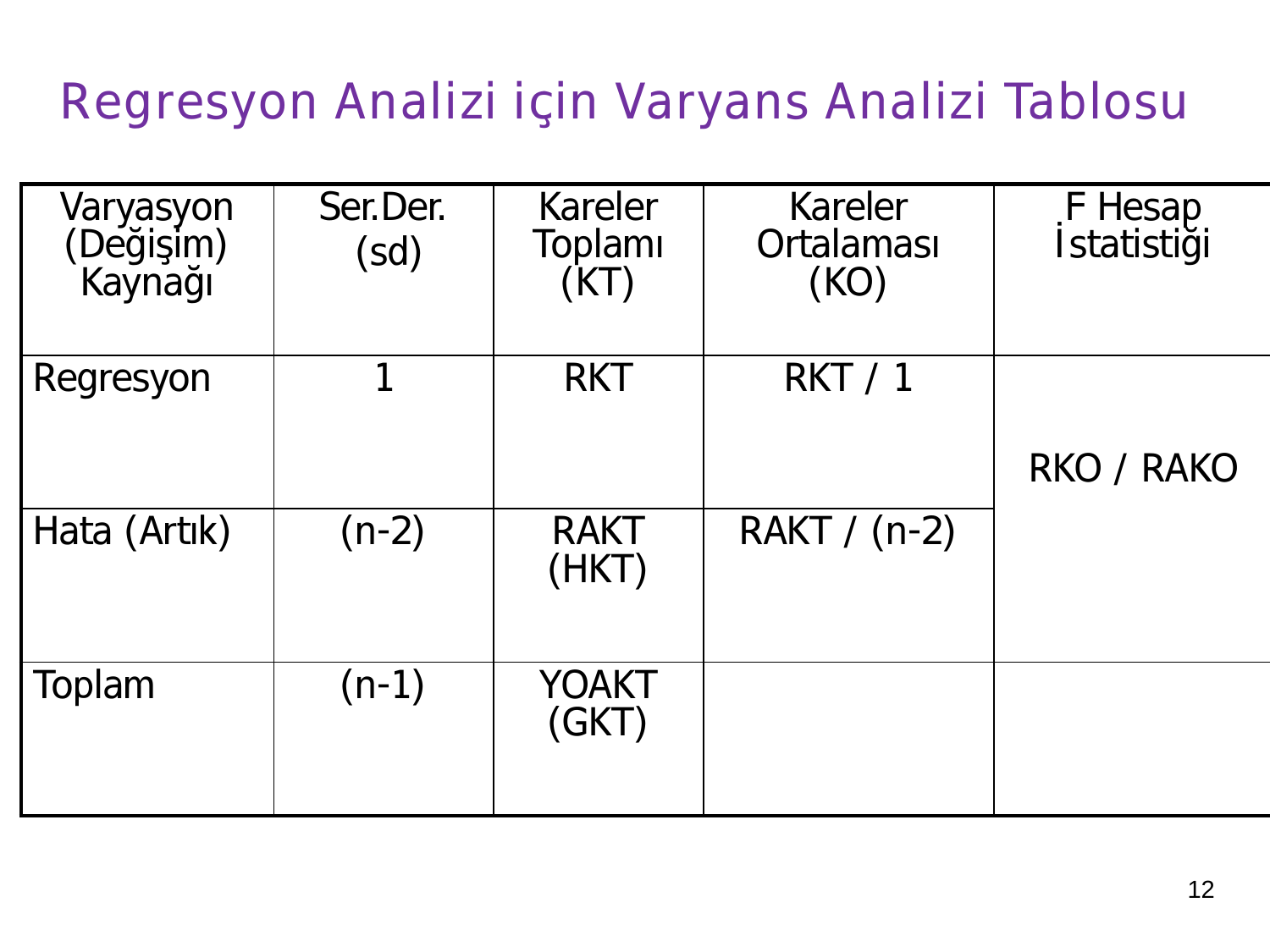

# Regresyon Analizi için Varyans Analizi Tablosu
| Varyasyon (Değişim) Kaynağı | Ser.Der. (sd) | Kareler Toplamı (KT) | Kareler Ortalaması (KO) | F Hesap İstatistiği |
| --- | --- | --- | --- | --- |
| Regresyon | 1 | RKT | RKT / 1 | RKO / RAKO |
| Hata (Artık) | (n-2) | RAKT (HKT) | RAKT / (n-2) |  |
| Toplam | (n-1) | YOAKT (GKT) |  |  |
12